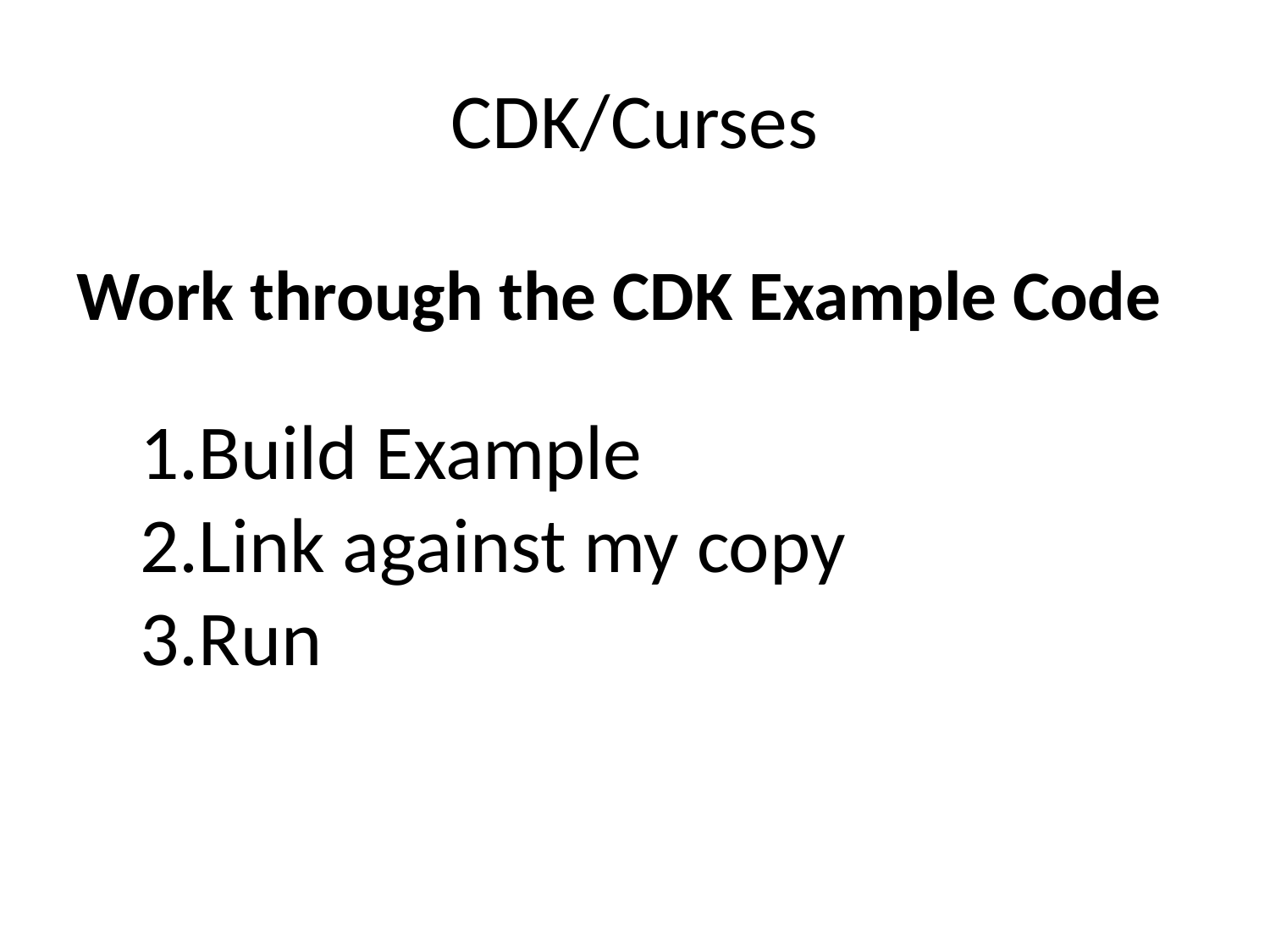

# CDK/Curses
Work through the CDK Example Code

Build Example
Link against my copy
Run